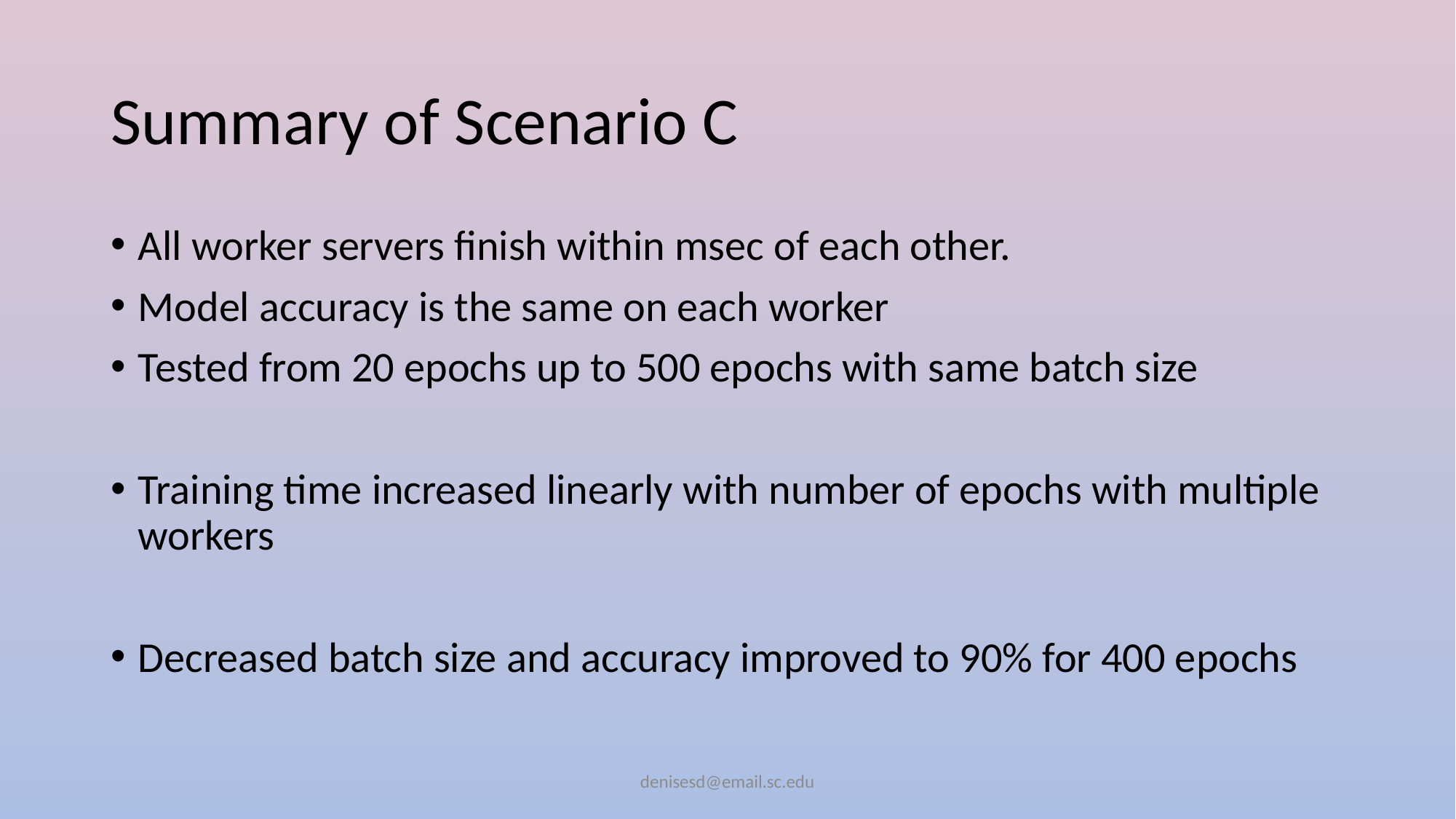

# Summary of Scenario C
All worker servers finish within msec of each other.
Model accuracy is the same on each worker
Tested from 20 epochs up to 500 epochs with same batch size

Training time increased linearly with number of epochs with multiple workers

Decreased batch size and accuracy improved to 90% for 400 epochs

denisesd@email.sc.edu